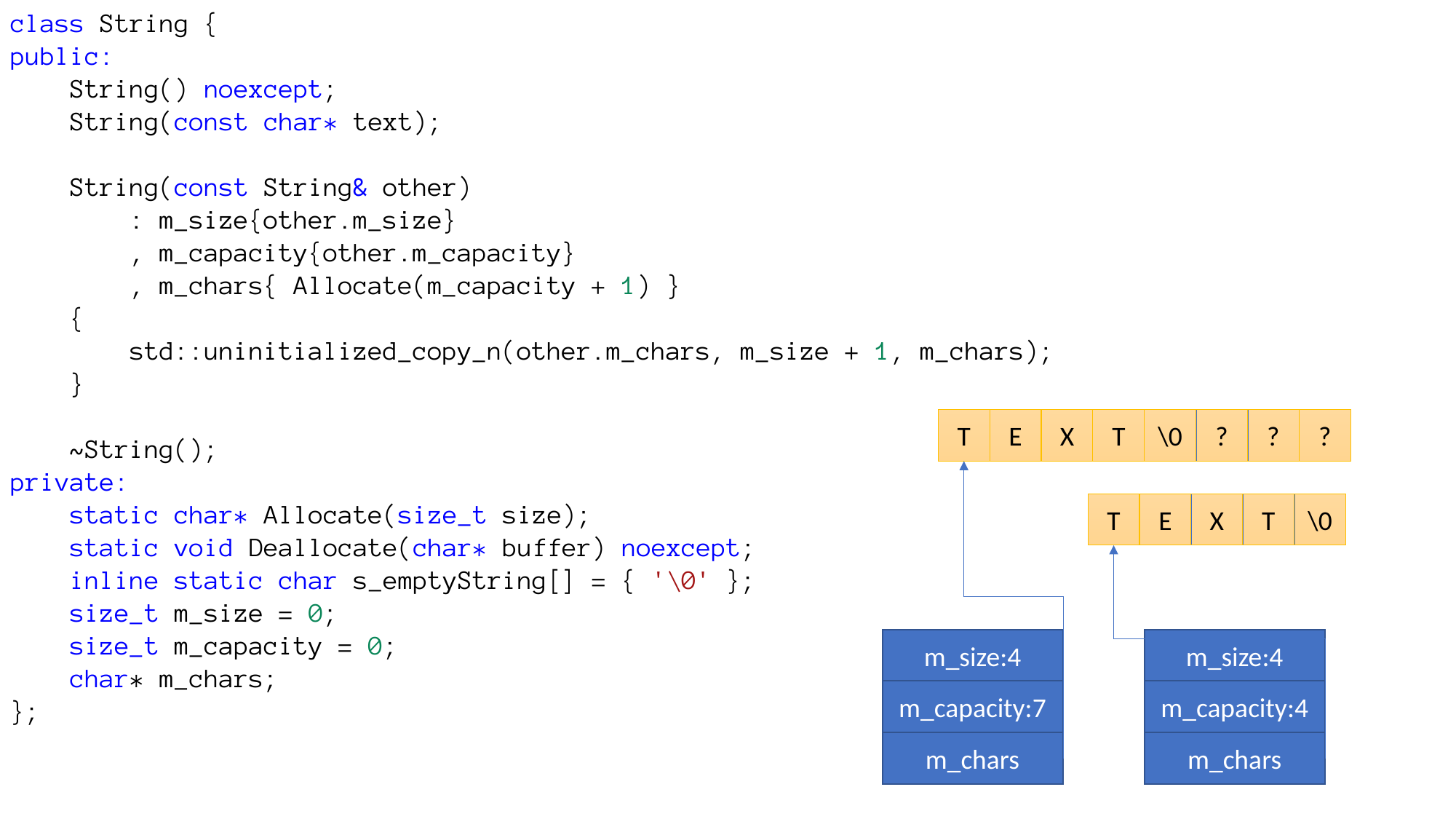

class String {
public:
    String() noexcept;
    String(const char* text);

    String(const String& other)
        : m_size{other.m_size}
        , m_capacity{other.m_capacity}
        , m_chars{ Allocate(m_capacity + 1) }
    {
        std::uninitialized_copy_n(other.m_chars, m_size + 1, m_chars);
    }

    ~String();
private:
    static char* Allocate(size_t size);
    static void Deallocate(char* buffer) noexcept;
    inline static char s_emptyString[] = { '\0' };
    size_t m_size = 0;
    size_t m_capacity = 0;
    char* m_chars;
};
T
E
X
T
\0
?
?
?
m_size:4
m_capacity:7
m_chars
?
?
?
?
?
m_size:4
m_capacity:4
m_chars
T
E
X
T
\0